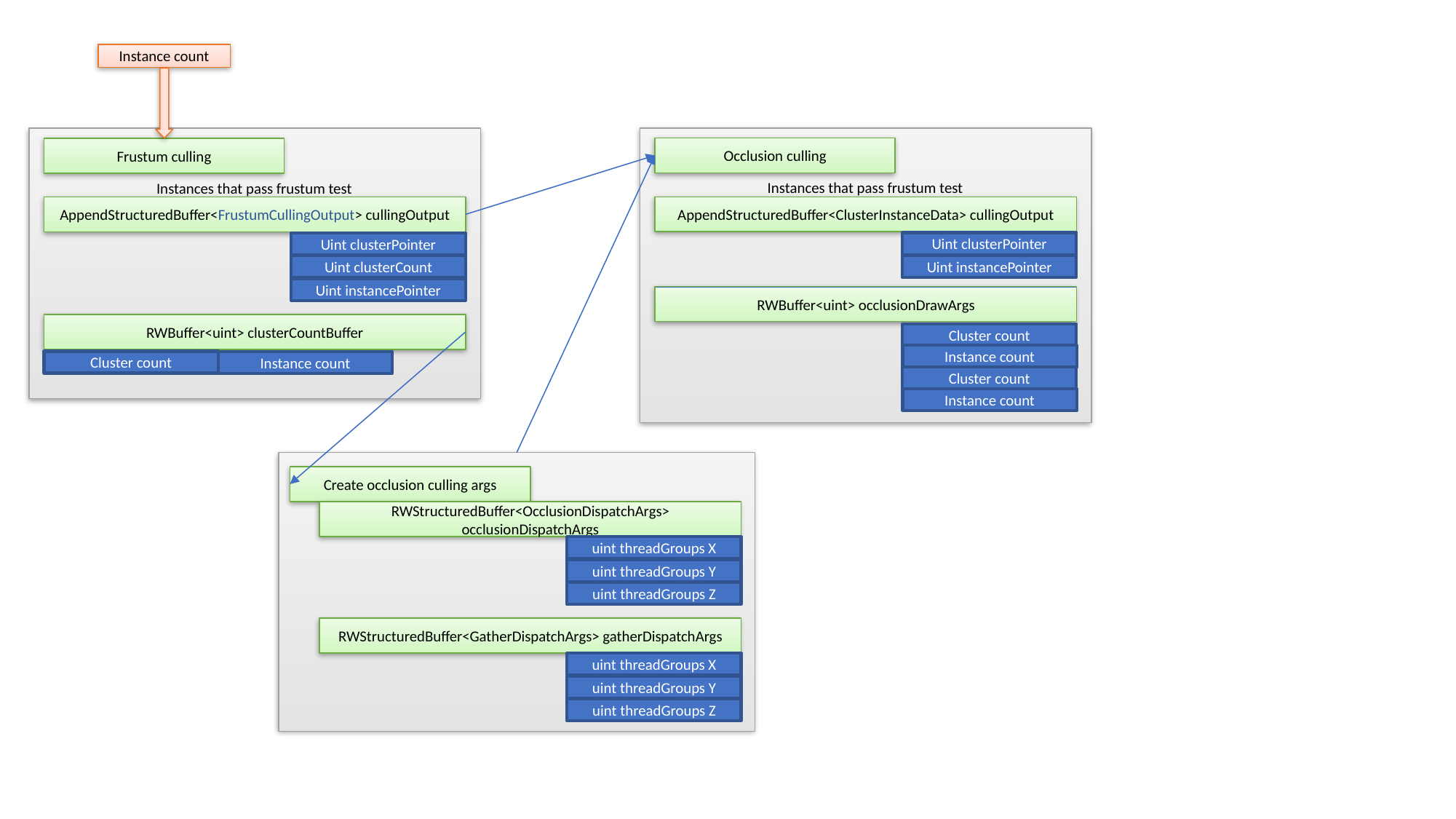

Instance count

Occlusion culling
Frustum culling

Instances that pass frustum test
Instances that pass frustum test
AppendStructuredBuffer<ClusterInstanceData> cullingOutput
AppendStructuredBuffer<FrustumCullingOutput> cullingOutput
Uint clusterPointer
Uint clusterPointer
Uint instancePointer
Uint clusterCount
Uint instancePointer
RWBuffer<uint> occlusionDrawArgs
RWBuffer<uint> clusterCountBuffer
Cluster count

Instance count
Cluster count
Instance count
Cluster count
Instance count

Create occlusion culling args
RWStructuredBuffer<OcclusionDispatchArgs> occlusionDispatchArgs
uint threadGroups X
uint threadGroups Y
uint threadGroups Z
RWStructuredBuffer<GatherDispatchArgs> gatherDispatchArgs
uint threadGroups X
uint threadGroups Y
uint threadGroups Z